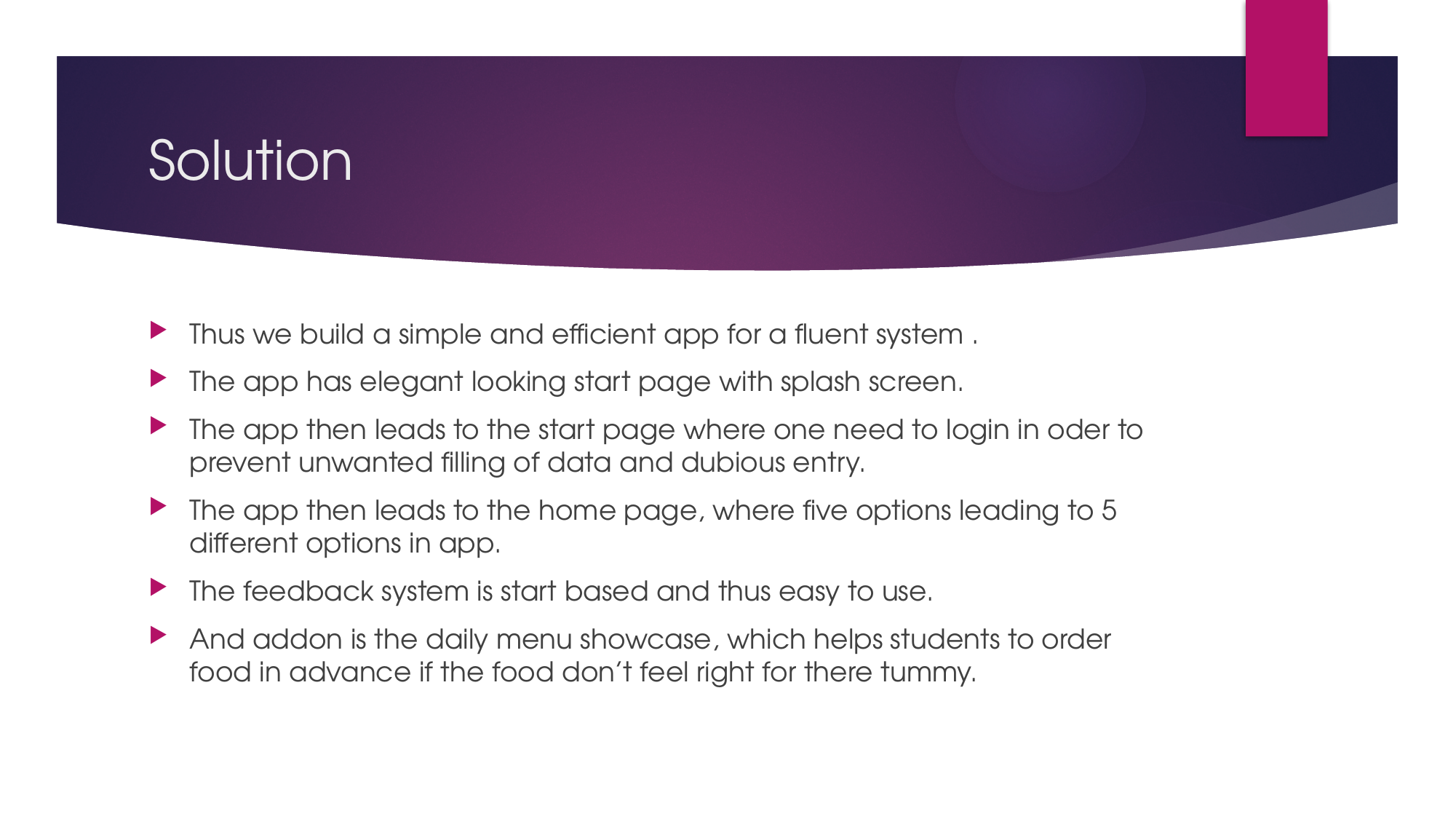

# Solution
Thus we build a simple and efficient app for a fluent system .
The app has elegant looking start page with splash screen.
The app then leads to the start page where one need to login in oder to prevent unwanted filling of data and dubious entry.
The app then leads to the home page, where five options leading to 5 different options in app.
The feedback system is start based and thus easy to use.
And addon is the daily menu showcase, which helps students to order food in advance if the food don’t feel right for there tummy.